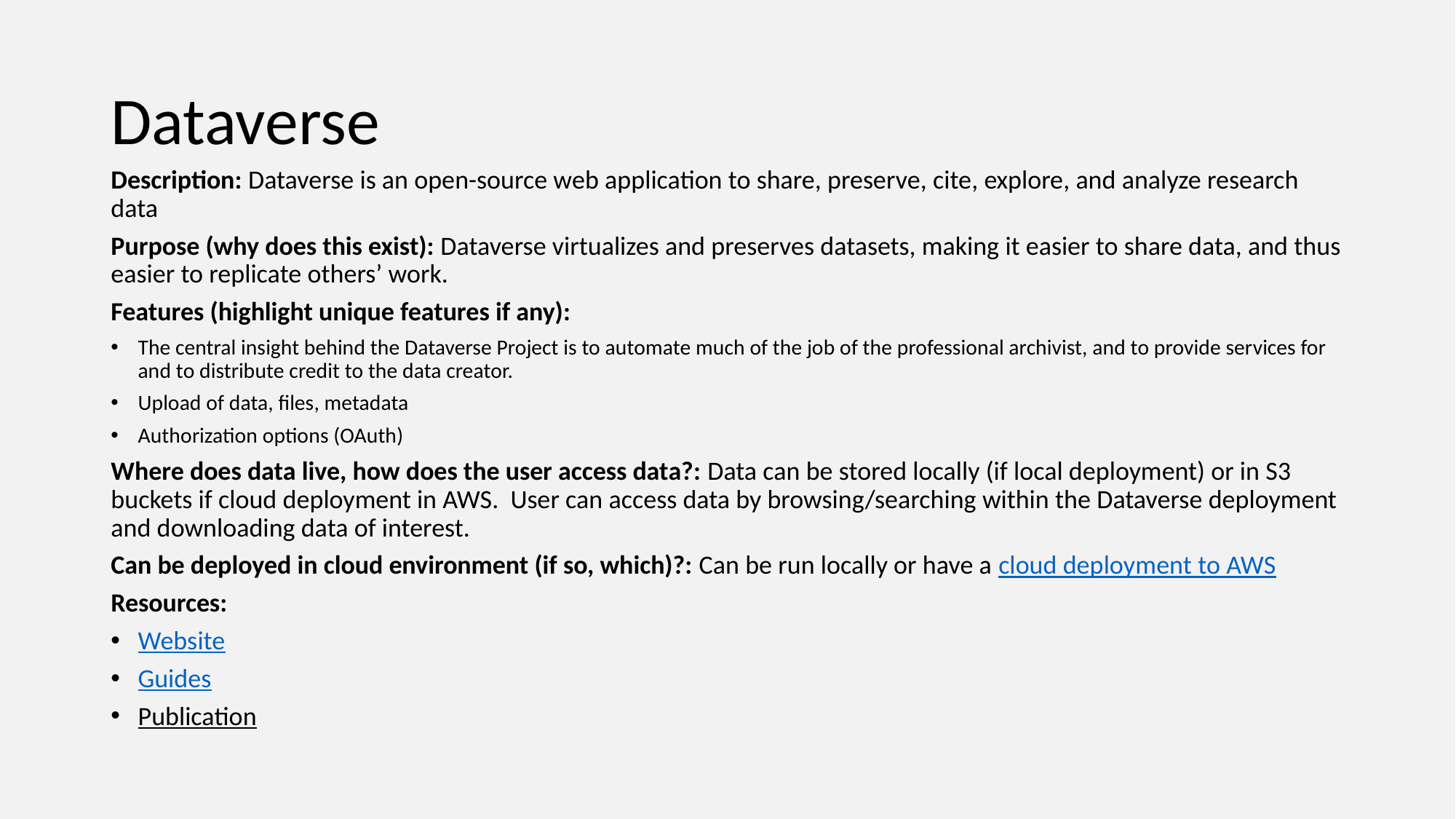

# Dataverse
Description: Dataverse is an open-source web application to share, preserve, cite, explore, and analyze research data
Purpose (why does this exist): Dataverse virtualizes and preserves datasets, making it easier to share data, and thus easier to replicate others’ work.
Features (highlight unique features if any):
The central insight behind the Dataverse Project is to automate much of the job of the professional archivist, and to provide services for and to distribute credit to the data creator.
Upload of data, files, metadata
Authorization options (OAuth)
Where does data live, how does the user access data?: Data can be stored locally (if local deployment) or in S3 buckets if cloud deployment in AWS.  User can access data by browsing/searching within the Dataverse deployment and downloading data of interest.
Can be deployed in cloud environment (if so, which)?: Can be run locally or have a cloud deployment to AWS
Resources:
Website
Guides
Publication